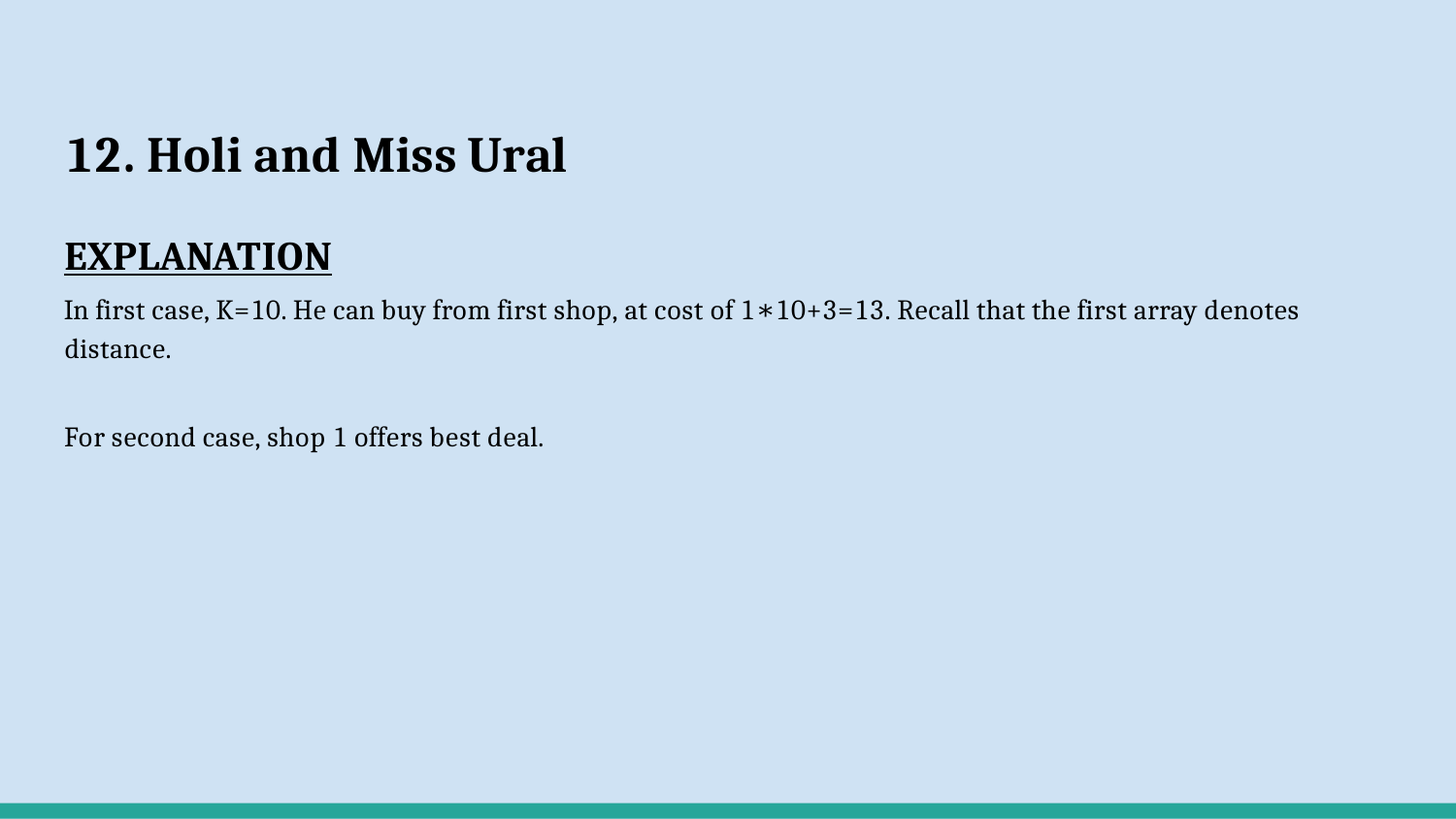

# 12. Holi and Miss Ural

EXPLANATION
In first case, K=10. He can buy from first shop, at cost of 1∗10+3=13. Recall that the first array denotes distance.
For second case, shop 1 offers best deal.